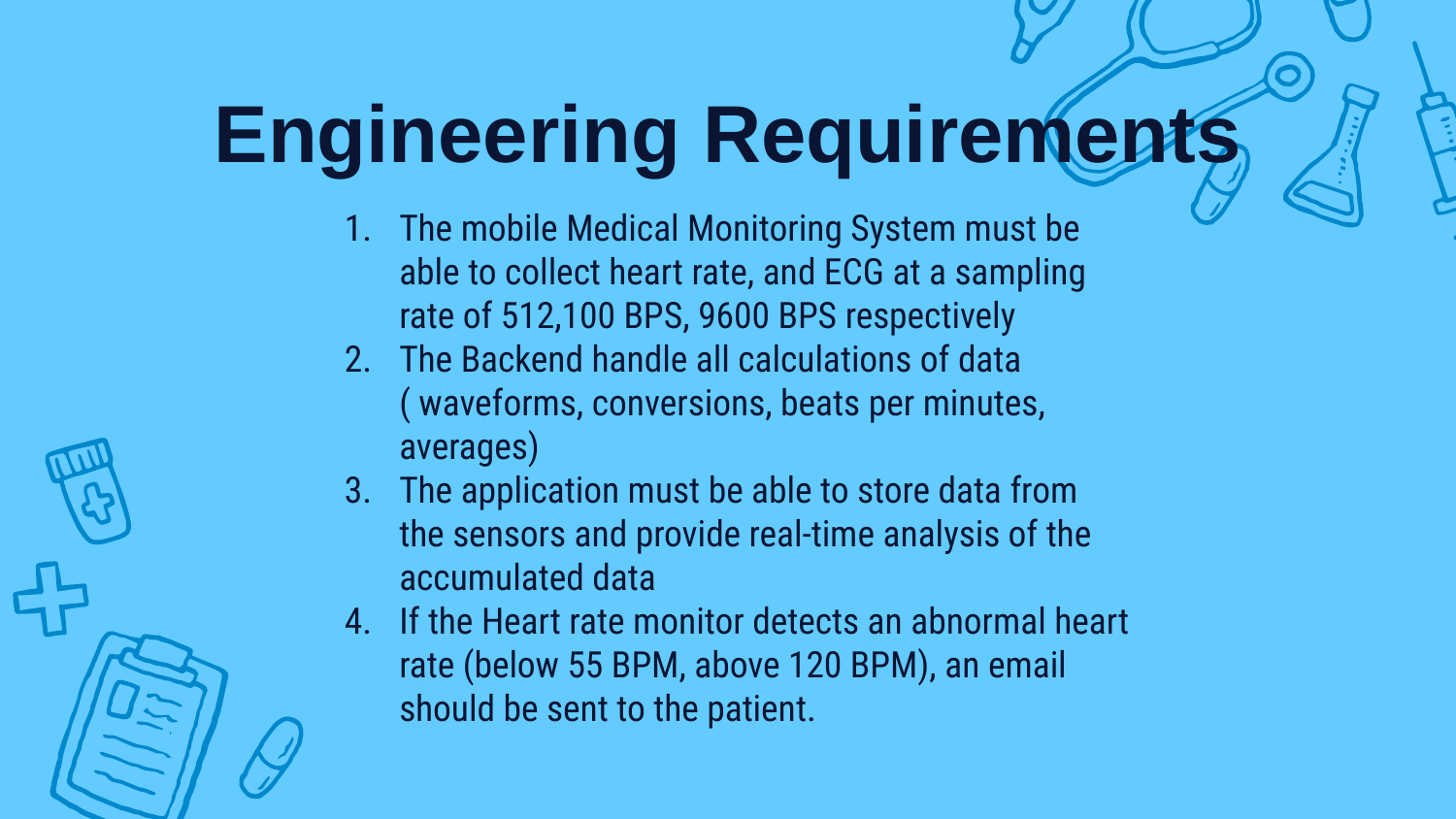

# Engineering Requirements
The mobile Medical Monitoring System must be able to collect heart rate, and ECG at a sampling rate of 512,100 BPS, 9600 BPS respectively
The Backend handle all calculations of data ( waveforms, conversions, beats per minutes, averages)
The application must be able to store data from the sensors and provide real-time analysis of the  accumulated data
If the Heart rate monitor detects an abnormal heart rate (below 55 BPM, above 120 BPM), an email should be sent to the patient.